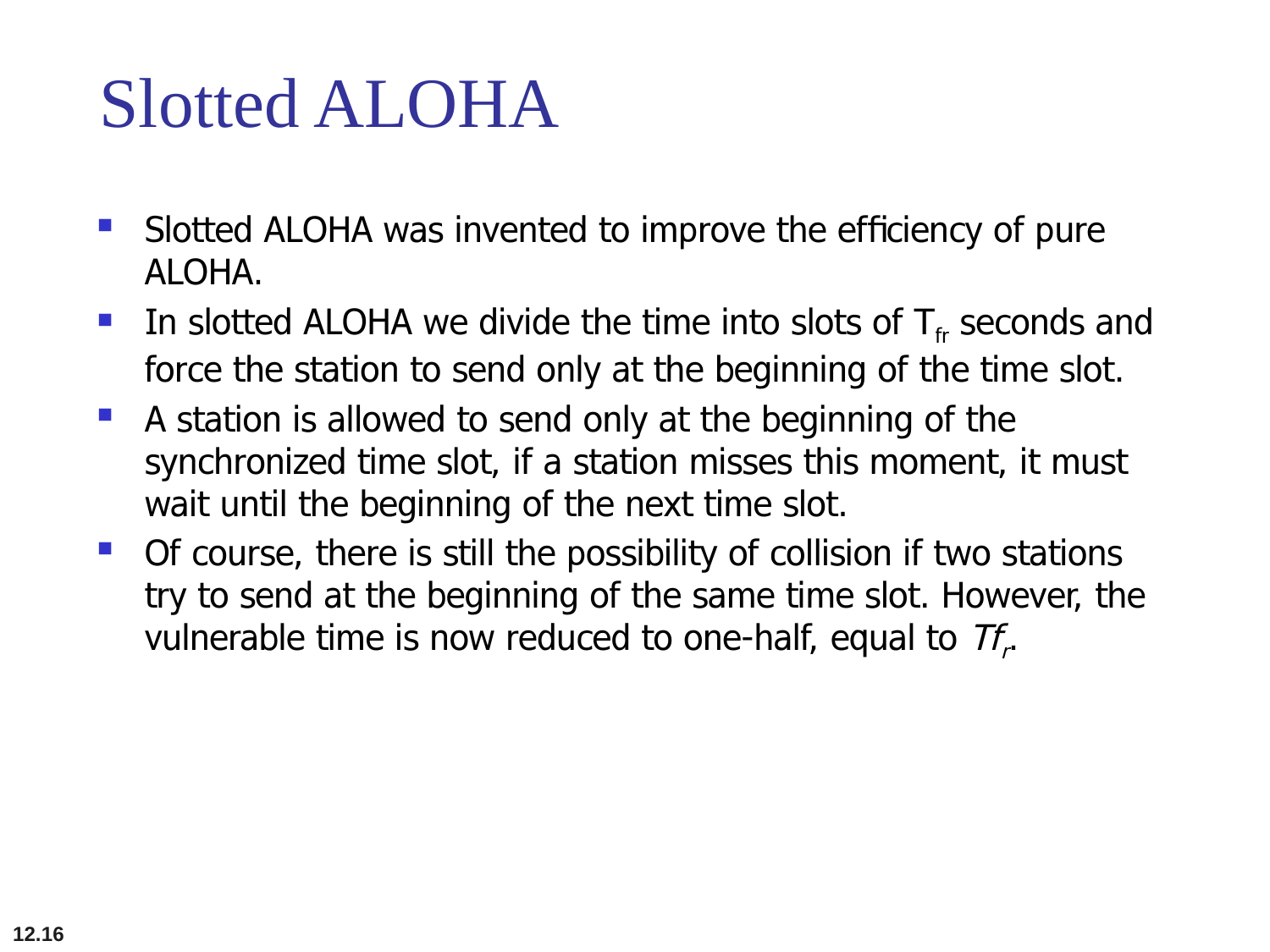

# Slotted ALOHA
Slotted ALOHA was invented to improve the efficiency of pure ALOHA.
In slotted ALOHA we divide the time into slots of Tfr seconds and force the station to send only at the beginning of the time slot.
A station is allowed to send only at the beginning of the synchronized time slot, if a station misses this moment, it must wait until the beginning of the next time slot.
Of course, there is still the possibility of collision if two stations try to send at the beginning of the same time slot. However, the vulnerable time is now reduced to one-half, equal to Tfr.
12.16